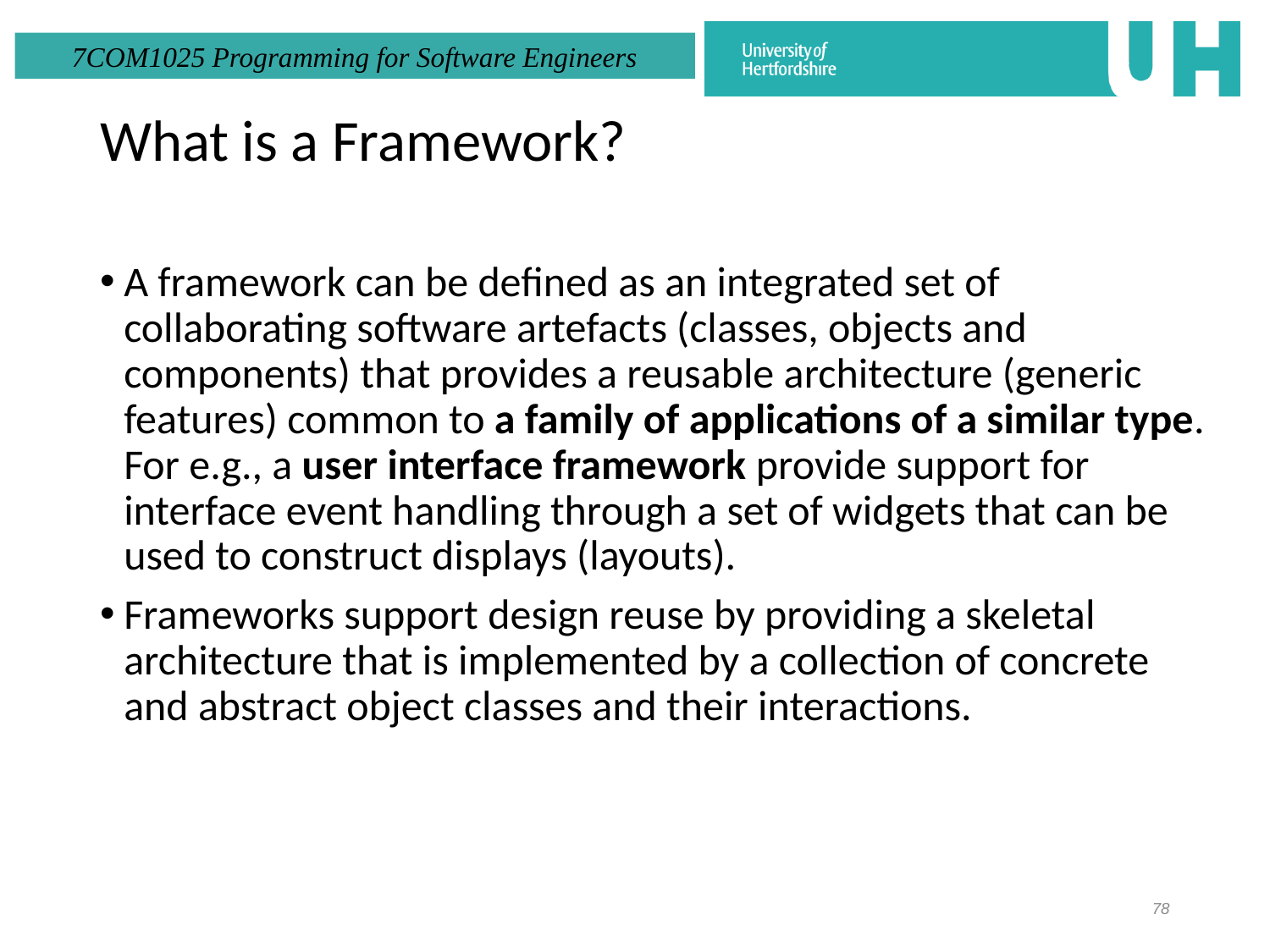

# What is a Framework?
A framework can be defined as an integrated set of collaborating software artefacts (classes, objects and components) that provides a reusable architecture (generic features) common to a family of applications of a similar type. For e.g., a user interface framework provide support for interface event handling through a set of widgets that can be used to construct displays (layouts).
Frameworks support design reuse by providing a skeletal architecture that is implemented by a collection of concrete and abstract object classes and their interactions.
78